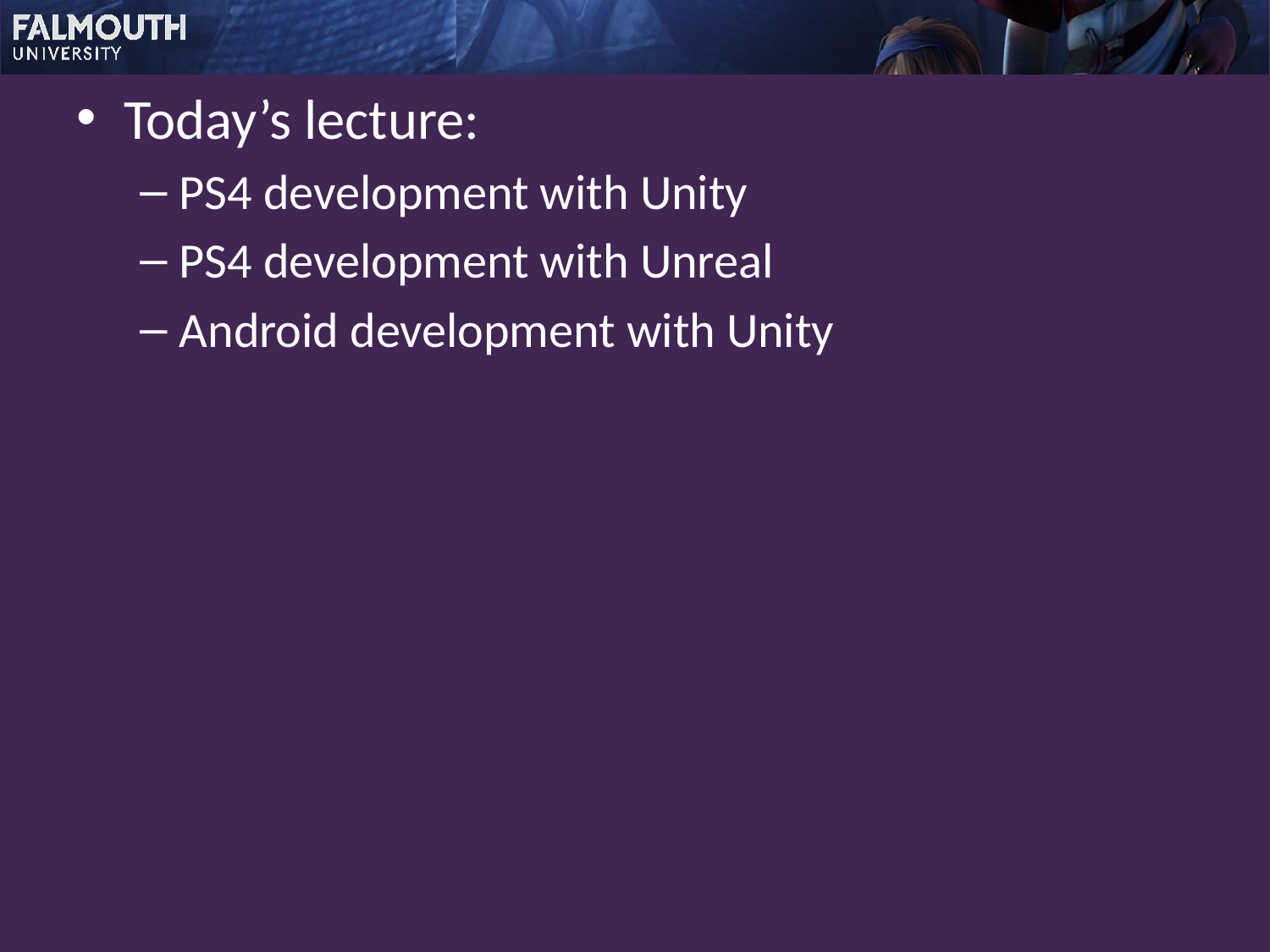

Today’s lecture:
PS4 development with Unity
PS4 development with Unreal
Android development with Unity